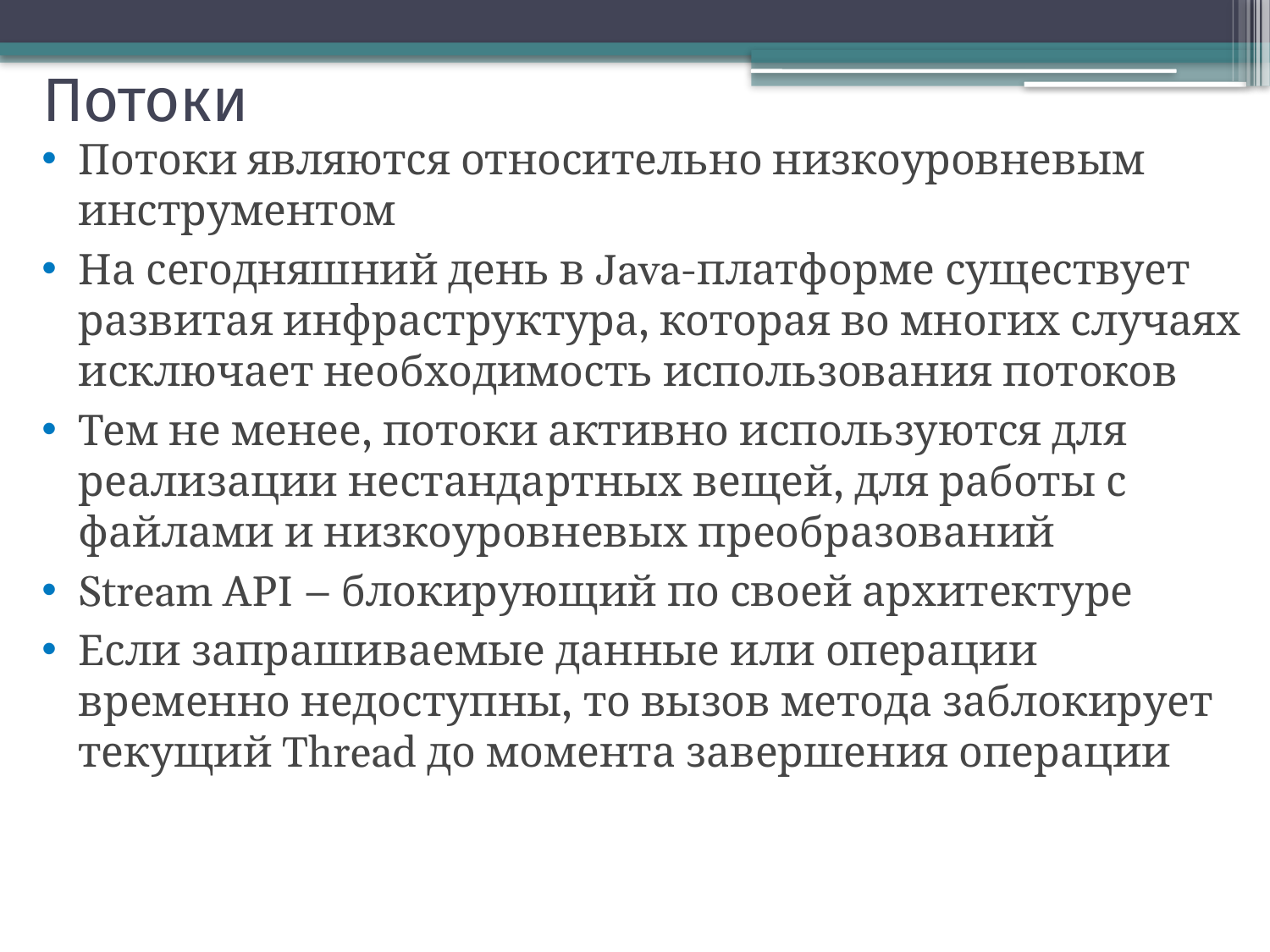

Потоки
Потоки являются относительно низкоуровневым инструментом
На сегодняшний день в Java-платформе существует развитая инфраструктура, которая во многих случаях исключает необходимость использования потоков
Тем не менее, потоки активно используются для реализации нестандартных вещей, для работы с файлами и низкоуровневых преобразований
Stream API – блокирующий по своей архитектуре
Если запрашиваемые данные или операции временно недоступны, то вызов метода заблокирует текущий Thread до момента завершения операции